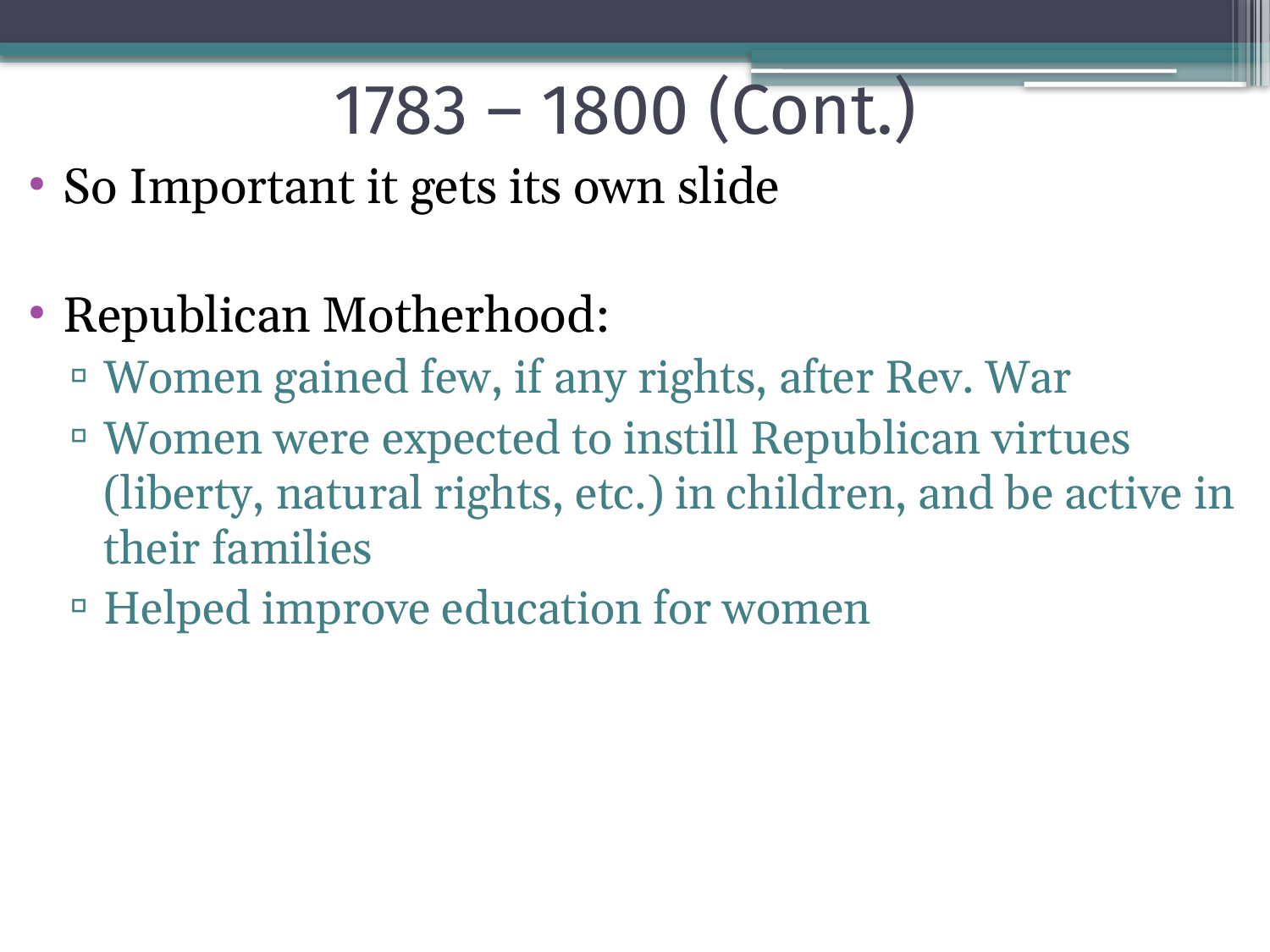

# 1783 – 1800 (Cont.)
So Important it gets its own slide

Republican Motherhood:
Women gained few, if any rights, after Rev. War
Women were expected to instill Republican virtues (liberty, natural rights, etc.) in children, and be active in their families
Helped improve education for women